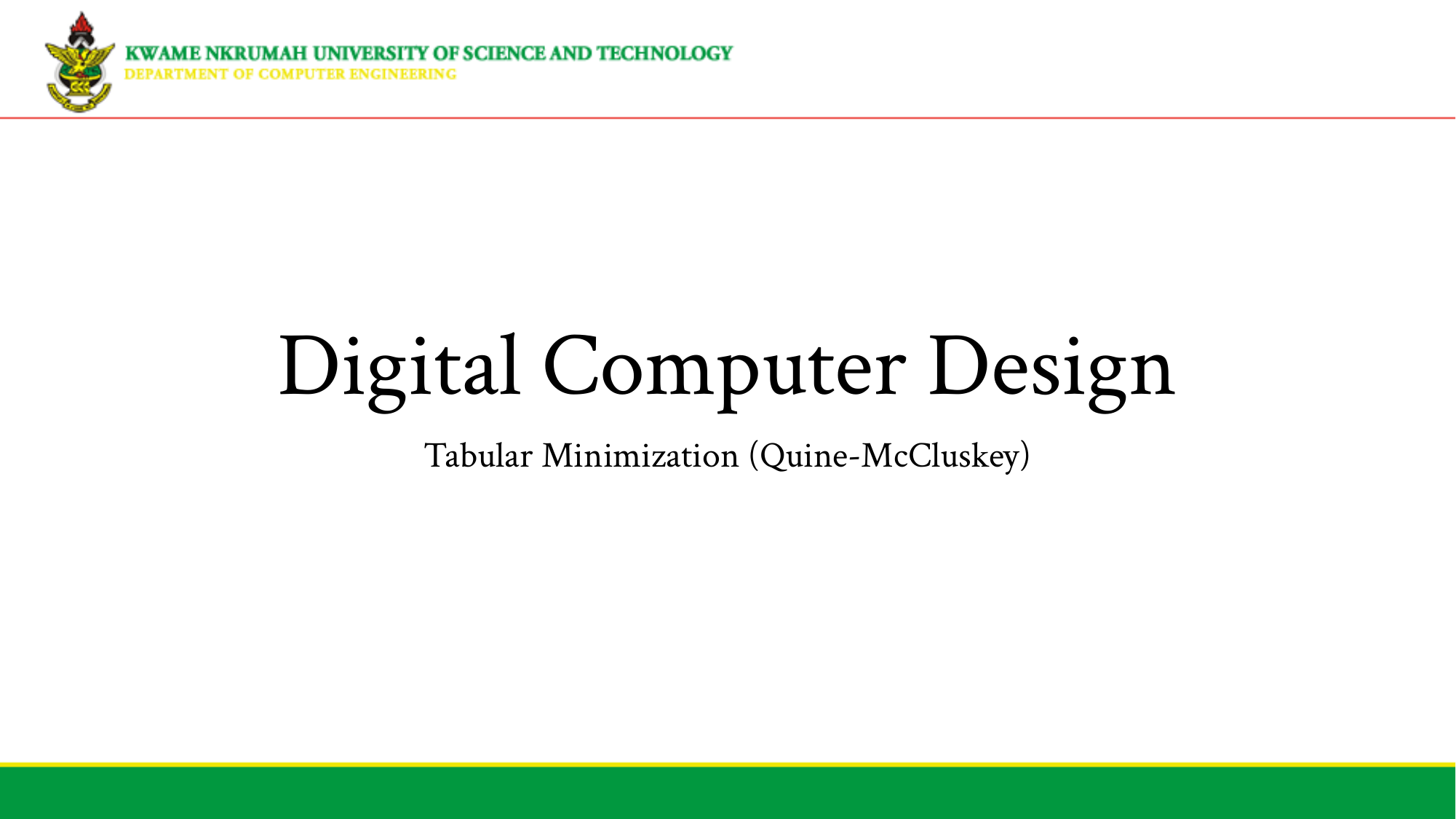

# Digital Computer Design
Tabular Minimization (Quine-McCluskey)